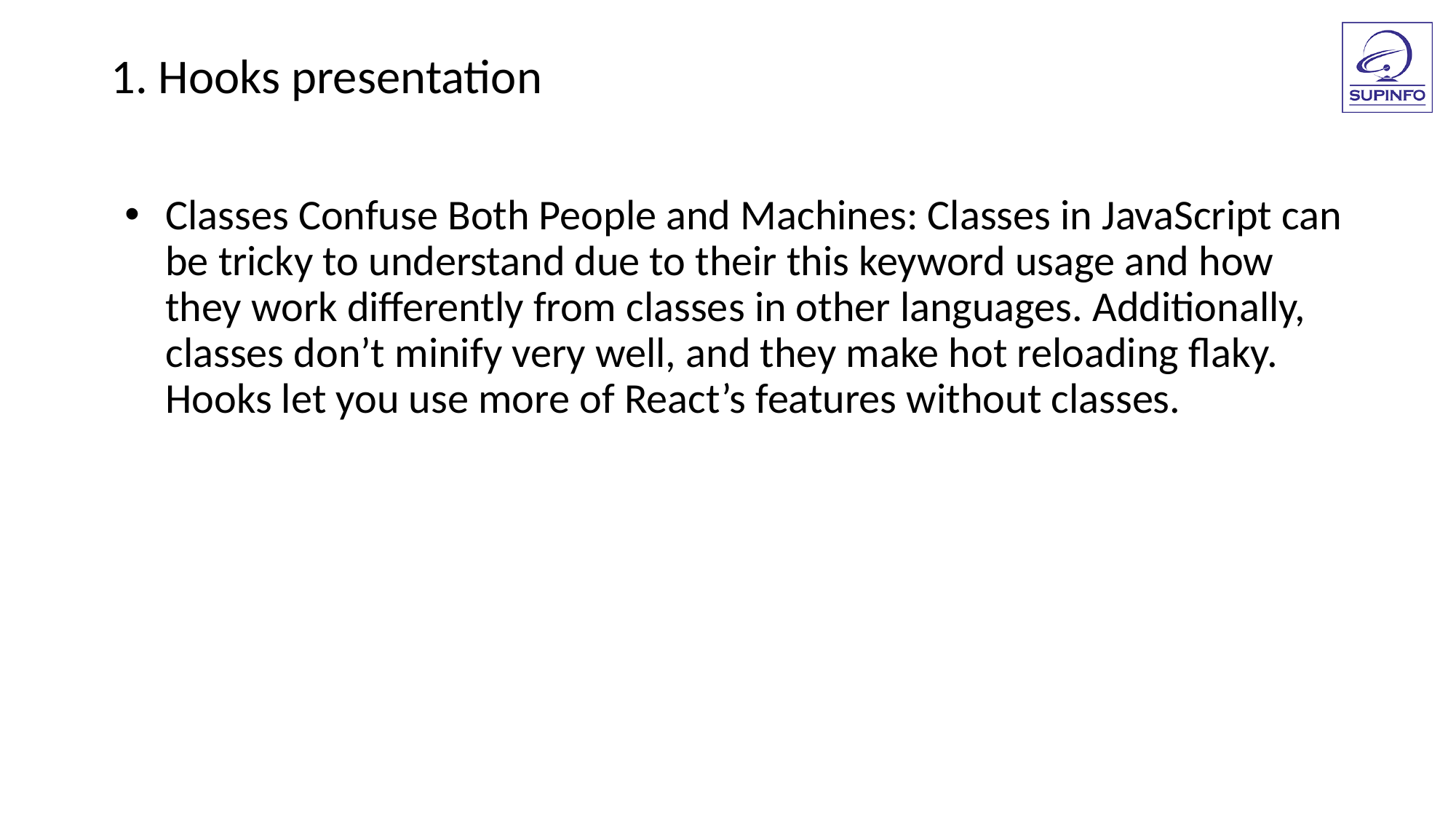

1. Hooks presentation
Classes Confuse Both People and Machines: Classes in JavaScript can be tricky to understand due to their this keyword usage and how they work differently from classes in other languages. Additionally, classes don’t minify very well, and they make hot reloading flaky. Hooks let you use more of React’s features without classes.